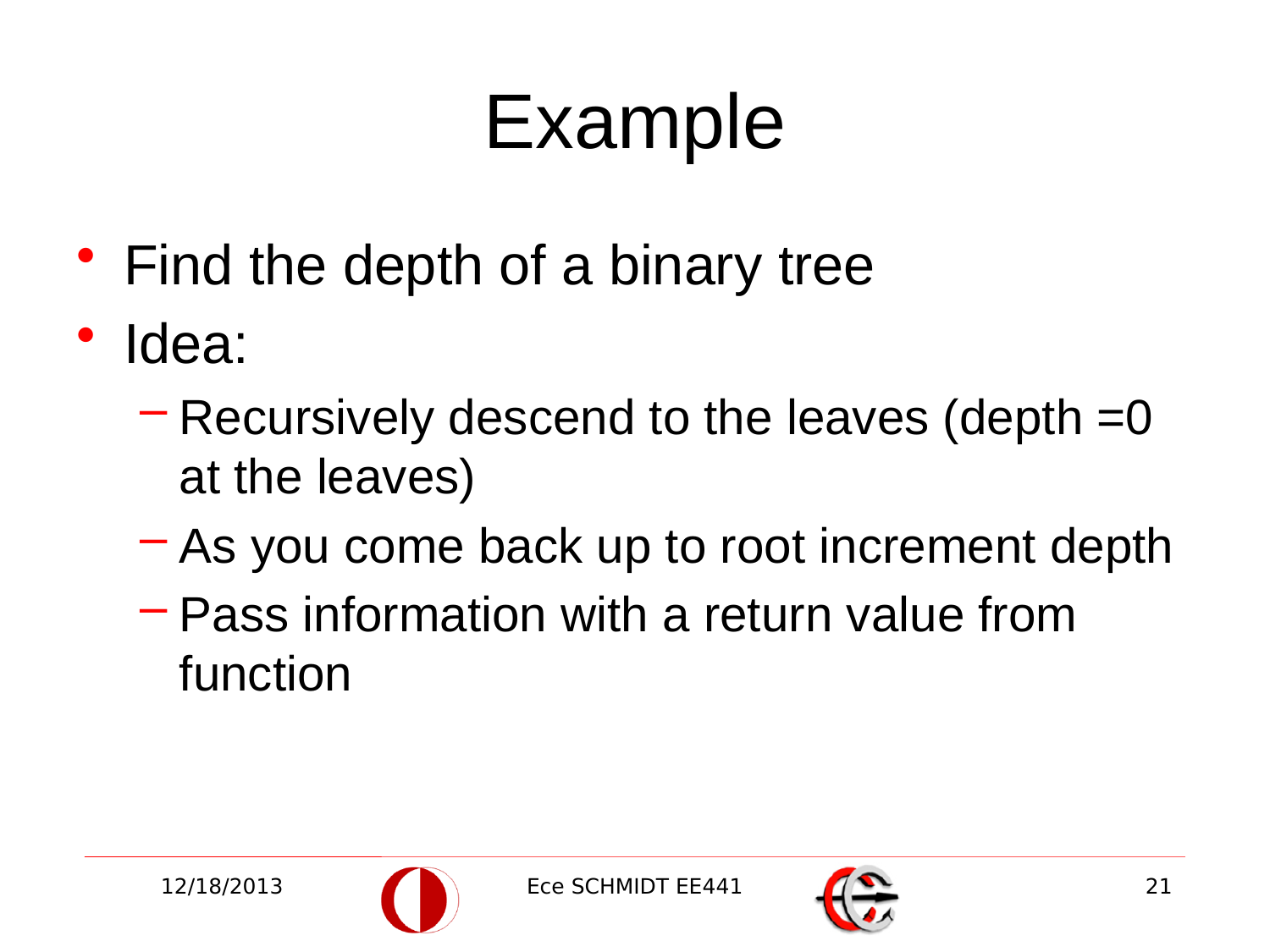

# Example
Find the depth of a binary tree
Idea:
Recursively descend to the leaves (depth =0 at the leaves)
As you come back up to root increment depth
Pass information with a return value from function

12/18/2013
Ece SCHMIDT EE441
21